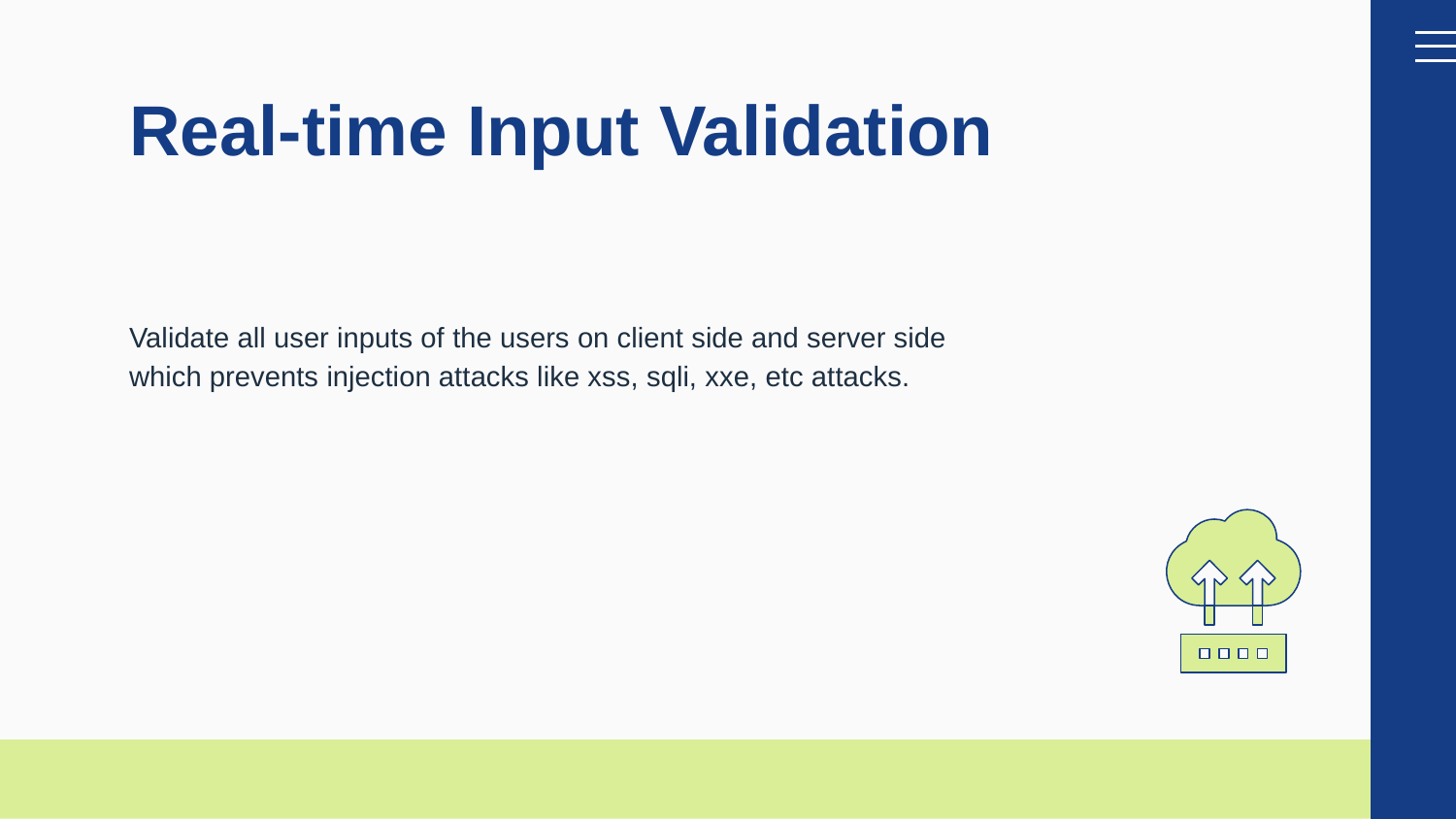

# Real-time Input Validation
Validate all user inputs of the users on client side and server side which prevents injection attacks like xss, sqli, xxe, etc attacks.